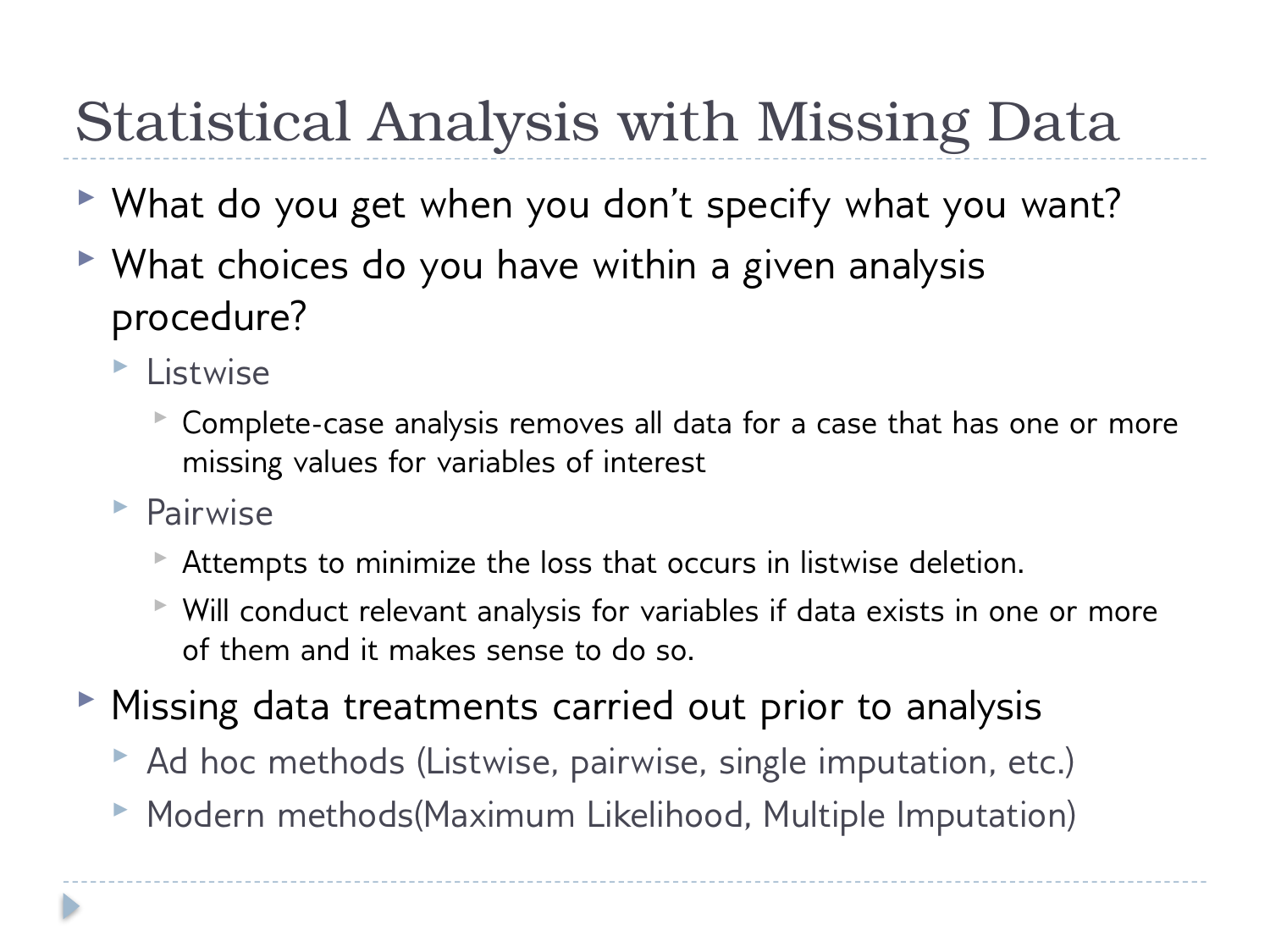

# Statistical Analysis with Missing Data
What do you get when you don’t specify what you want?
What choices do you have within a given analysis procedure?
Listwise
Complete-case analysis removes all data for a case that has one or more missing values for variables of interest
Pairwise
Attempts to minimize the loss that occurs in listwise deletion.
Will conduct relevant analysis for variables if data exists in one or more of them and it makes sense to do so.
Missing data treatments carried out prior to analysis
Ad hoc methods (Listwise, pairwise, single imputation, etc.)
Modern methods(Maximum Likelihood, Multiple Imputation)